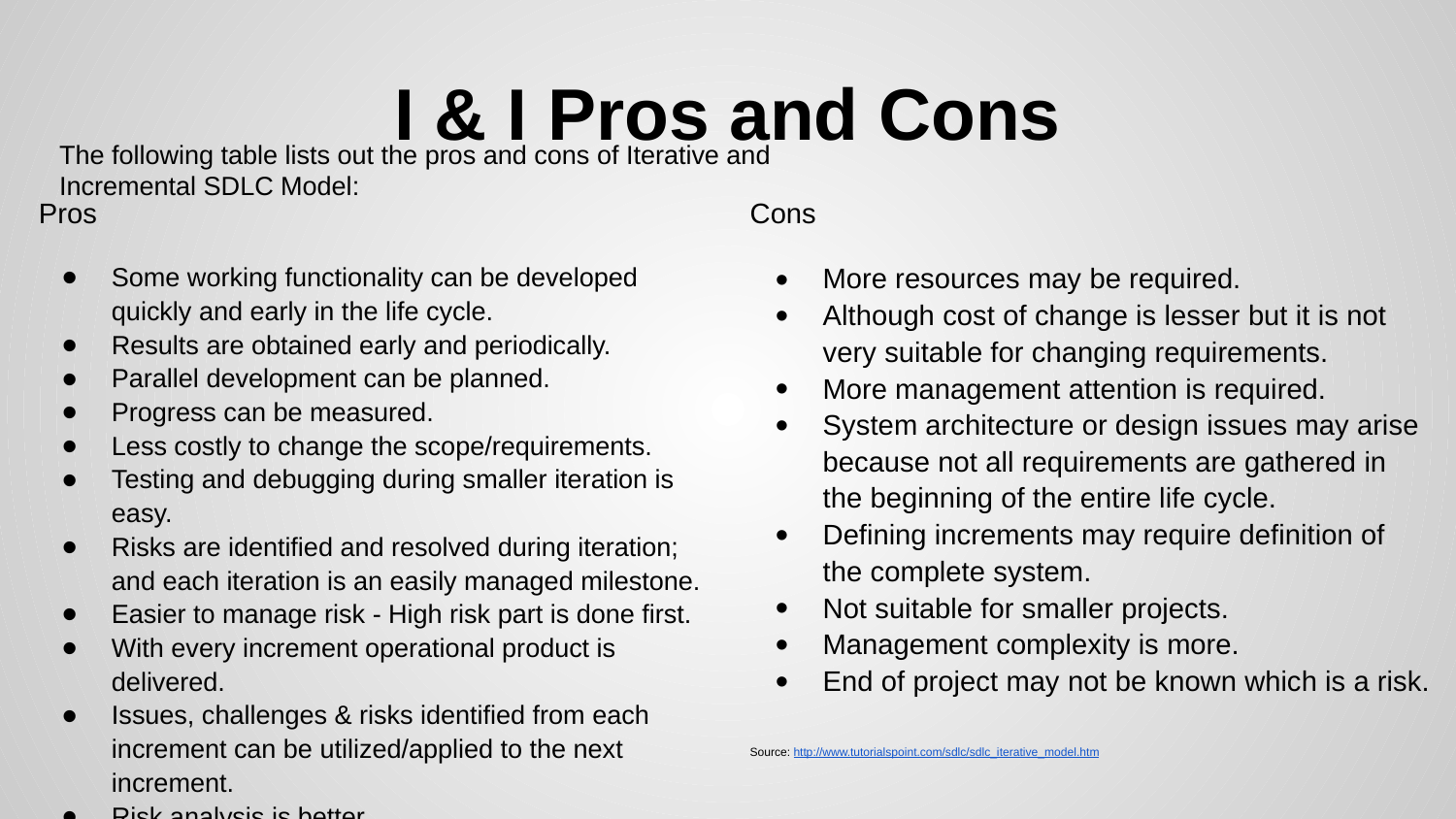

The following table lists out the pros and cons of Iterative and Incremental SDLC Model:
| Pros | Cons |
| --- | --- |
| Some working functionality can be developed quickly and early in the life cycle. Results are obtained early and periodically. Parallel development can be planned. Progress can be measured. Less costly to change the scope/requirements. Testing and debugging during smaller iteration is easy. Risks are identified and resolved during iteration; and each iteration is an easily managed milestone. Easier to manage risk - High risk part is done first. With every increment operational product is delivered. Issues, challenges & risks identified from each increment can be utilized/applied to the next increment. Risk analysis is better. | More resources may be required. Although cost of change is lesser but it is not very suitable for changing requirements. More management attention is required. System architecture or design issues may arise because not all requirements are gathered in the beginning of the entire life cycle. Defining increments may require definition of the complete system. Not suitable for smaller projects. Management complexity is more. End of project may not be known which is a risk. Source: http://www.tutorialspoint.com/sdlc/sdlc\_iterative\_model.htm |
|  |  |
# I & I Pros and Cons